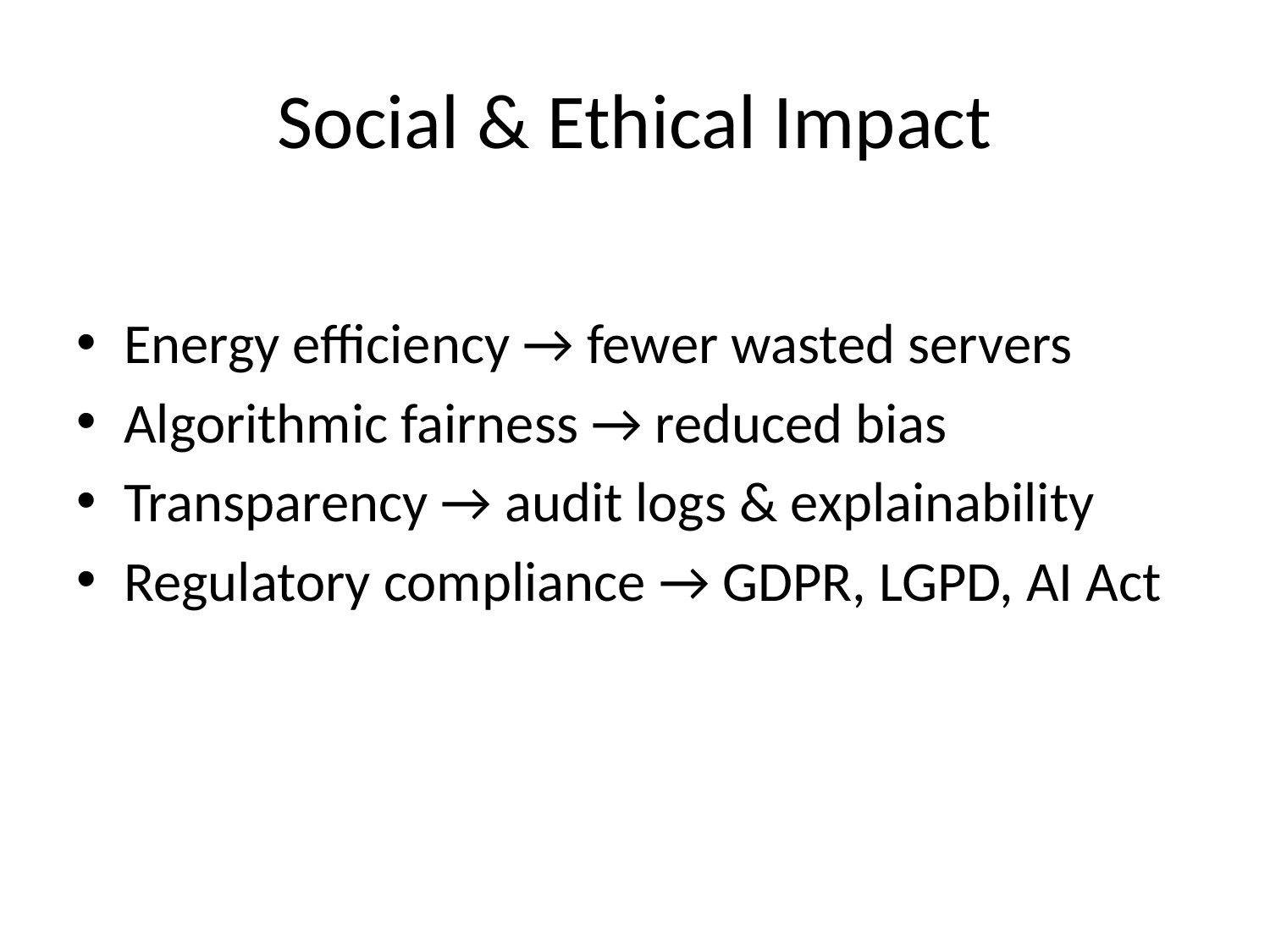

# Social & Ethical Impact

Energy efficiency → fewer wasted servers
Algorithmic fairness → reduced bias
Transparency → audit logs & explainability
Regulatory compliance → GDPR, LGPD, AI Act